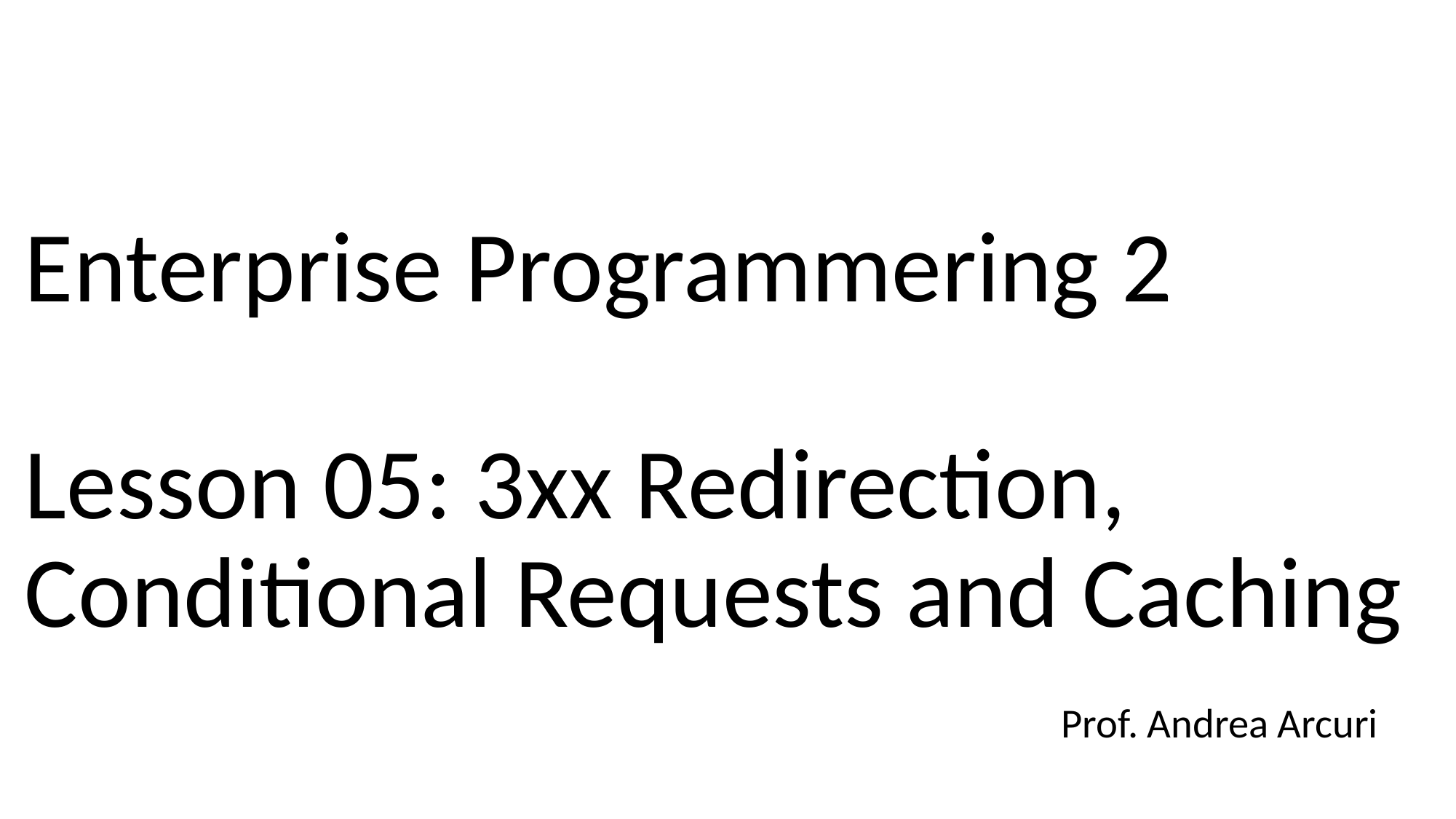

# Enterprise Programmering 2 Lesson 05: 3xx Redirection, Conditional Requests and Caching
Prof. Andrea Arcuri